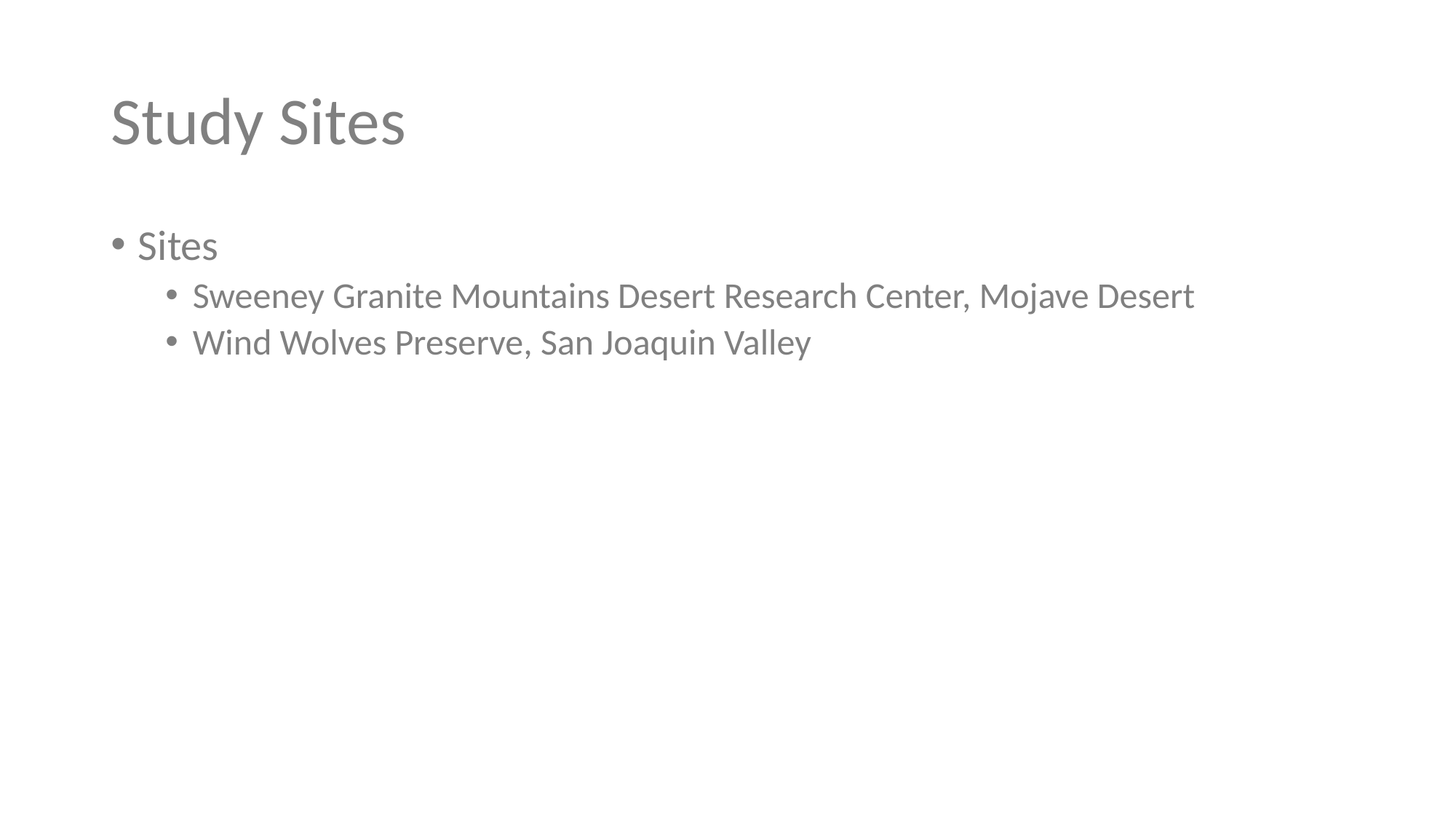

# Study Sites
Sites
Sweeney Granite Mountains Desert Research Center, Mojave Desert
Wind Wolves Preserve, San Joaquin Valley